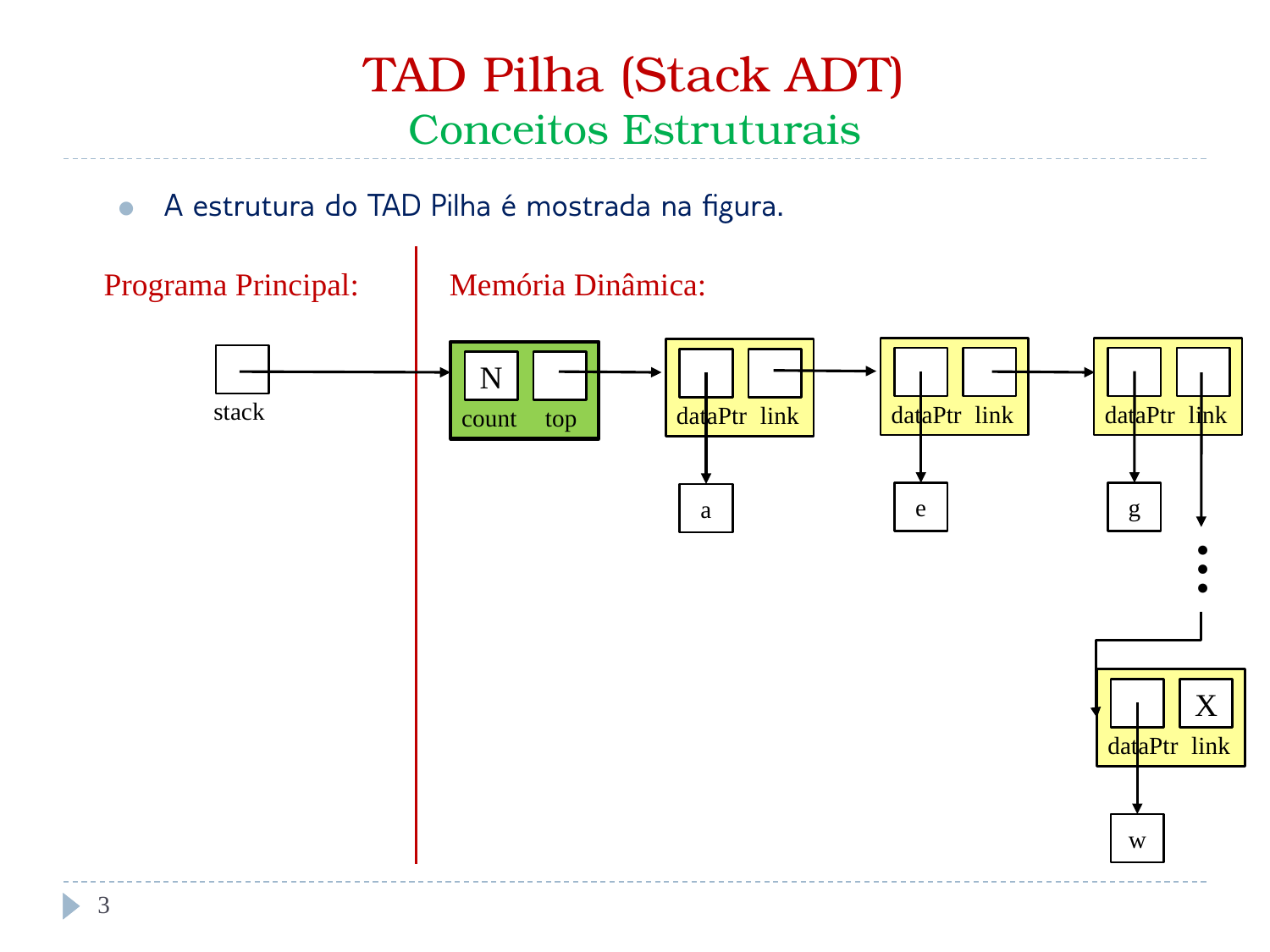

# TAD Pilha (Stack ADT) Conceitos Estruturais

A estrutura do TAD Pilha é mostrada na figura.
Programa Principal:
Memória Dinâmica:

dataPtr
link

dataPtr
link

dataPtr
link

N

count
top

stack
e
g
a
…

X
dataPtr
link
w
3